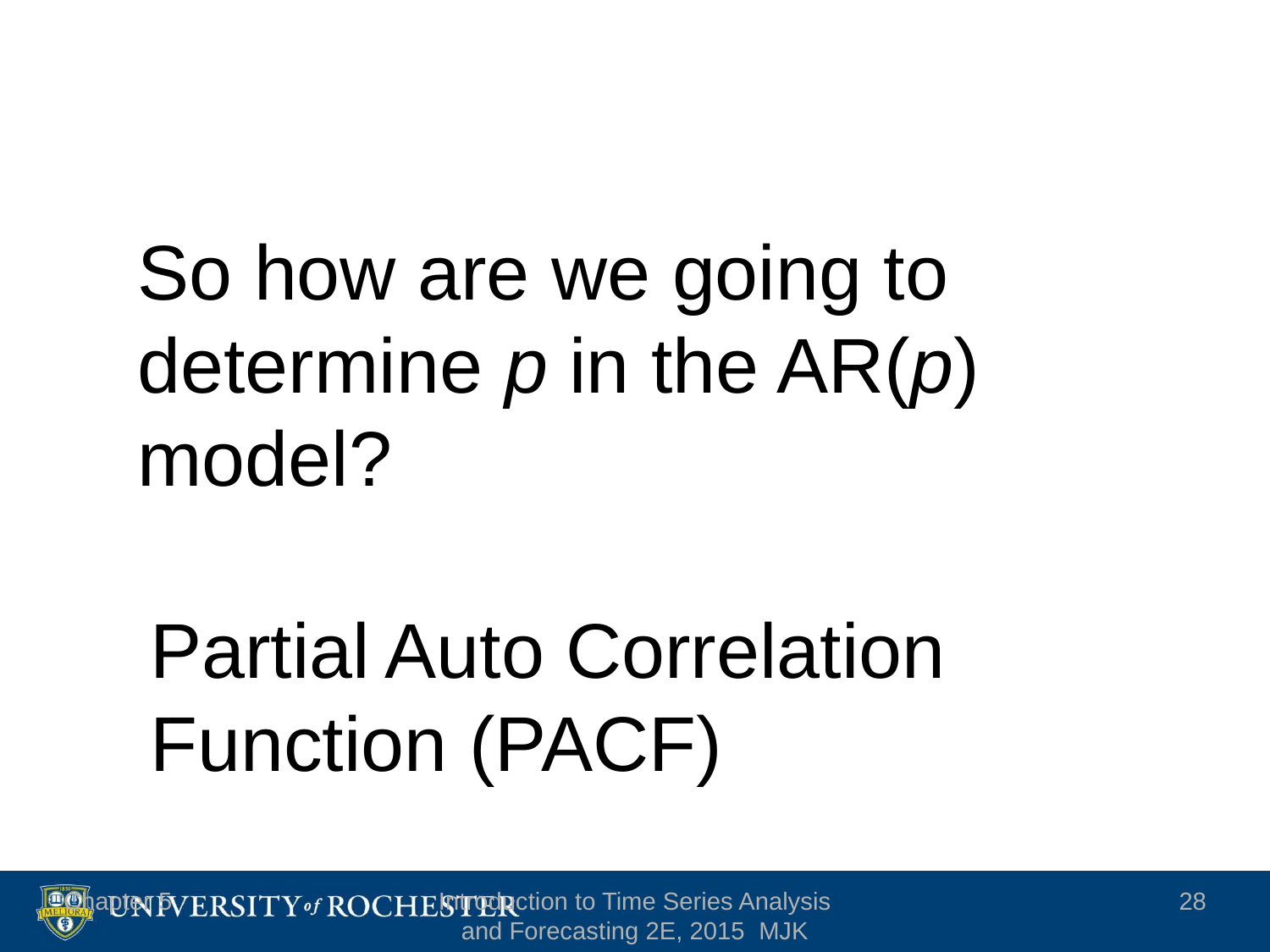

# So how are we going to determine p in the AR(p) model?
Partial Auto Correlation Function (PACF)
Chapter 5
Introduction to Time Series Analysis and Forecasting 2E, 2015  MJK
28